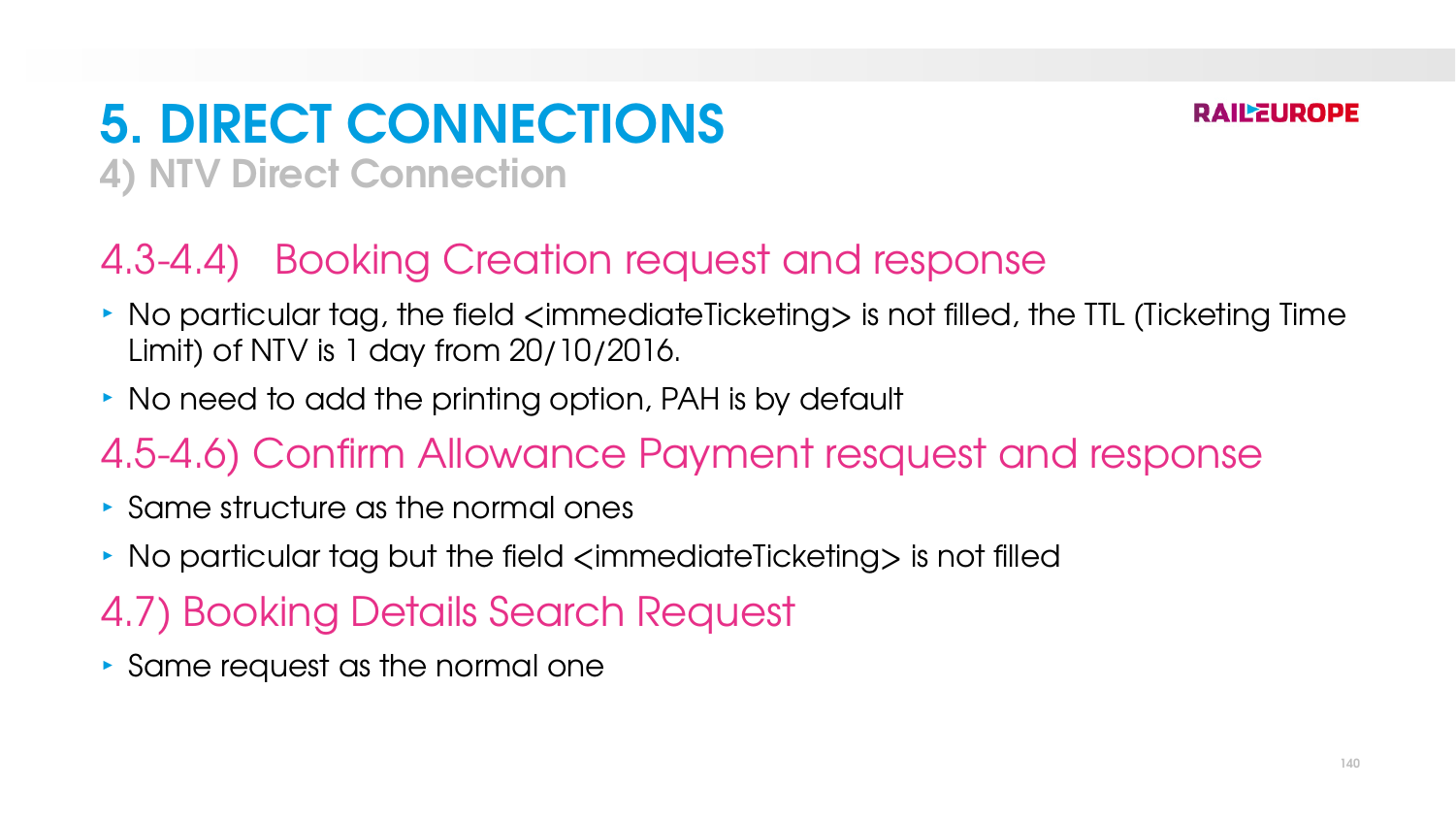

5. Direct Connections
4) NTV Direct Connection
4.3-4.4)   Booking Creation request and response
No particular tag, the field <immediateTicketing> is not filled, the TTL (Ticketing Time Limit) of NTV is 1 day from 20/10/2016.
No need to add the printing option, PAH is by default
4.5-4.6) Confirm Allowance Payment resquest and response
Same structure as the normal ones
No particular tag but the field <immediateTicketing> is not filled
4.7) Booking Details Search Request
Same request as the normal one
140